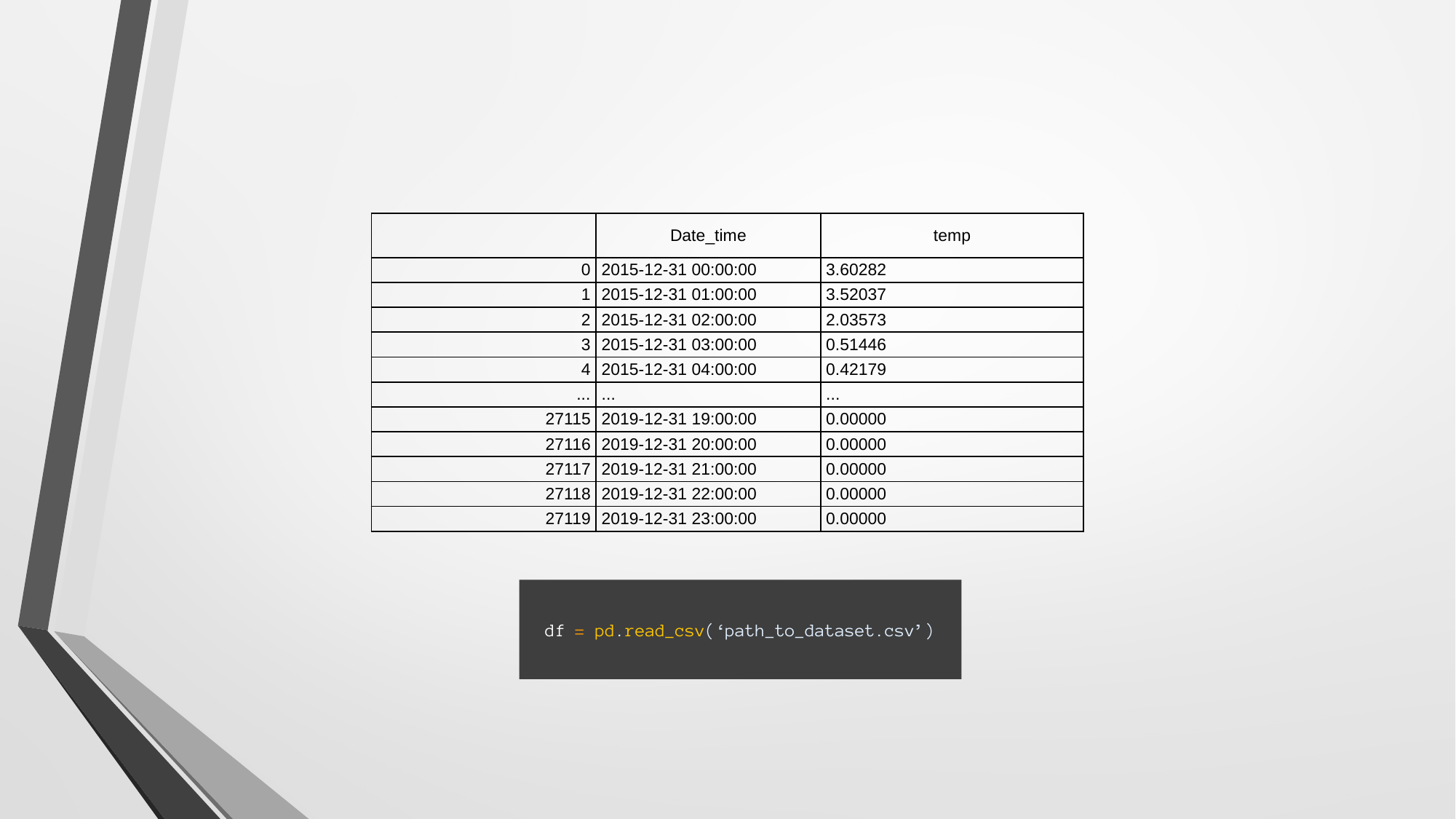

|  | Date\_time | temp |
| --- | --- | --- |
| 0 | 2015-12-31 00:00:00 | 3.60282 |
| 1 | 2015-12-31 01:00:00 | 3.52037 |
| 2 | 2015-12-31 02:00:00 | 2.03573 |
| 3 | 2015-12-31 03:00:00 | 0.51446 |
| 4 | 2015-12-31 04:00:00 | 0.42179 |
| ... | ... | ... |
| 27115 | 2019-12-31 19:00:00 | 0.00000 |
| 27116 | 2019-12-31 20:00:00 | 0.00000 |
| 27117 | 2019-12-31 21:00:00 | 0.00000 |
| 27118 | 2019-12-31 22:00:00 | 0.00000 |
| 27119 | 2019-12-31 23:00:00 | 0.00000 |
# df = pd.read_csv(‘path_to_dataset.csv’)